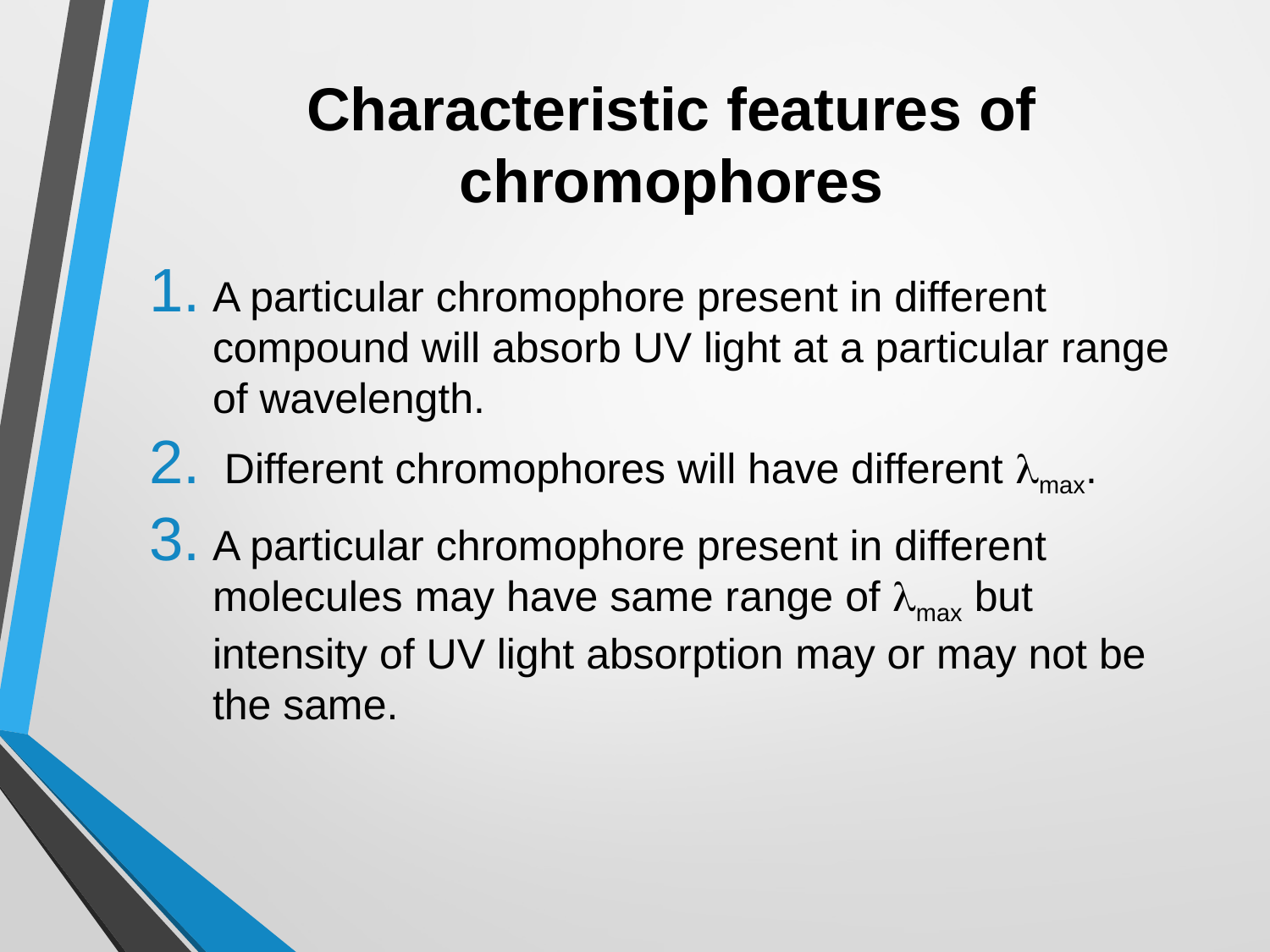

# Characteristic features of chromophores
A particular chromophore present in different compound will absorb UV light at a particular range of wavelength.
 Different chromophores will have different λmax.
A particular chromophore present in different molecules may have same range of λmax but intensity of UV light absorption may or may not be the same.